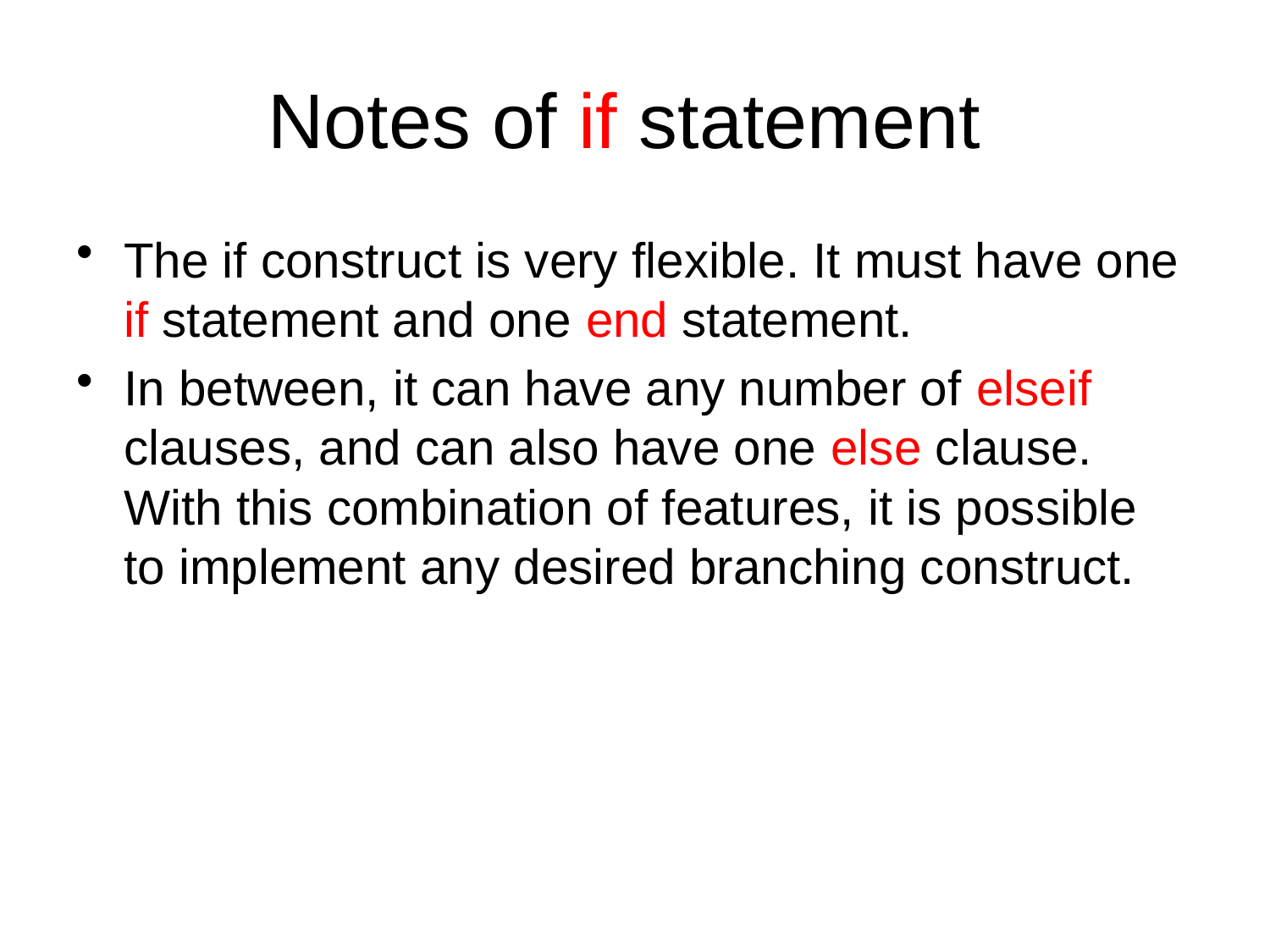

# Notes of if statement
The if construct is very flexible. It must have one if statement and one end statement.
In between, it can have any number of elseif clauses, and can also have one else clause. With this combination of features, it is possible to implement any desired branching construct.